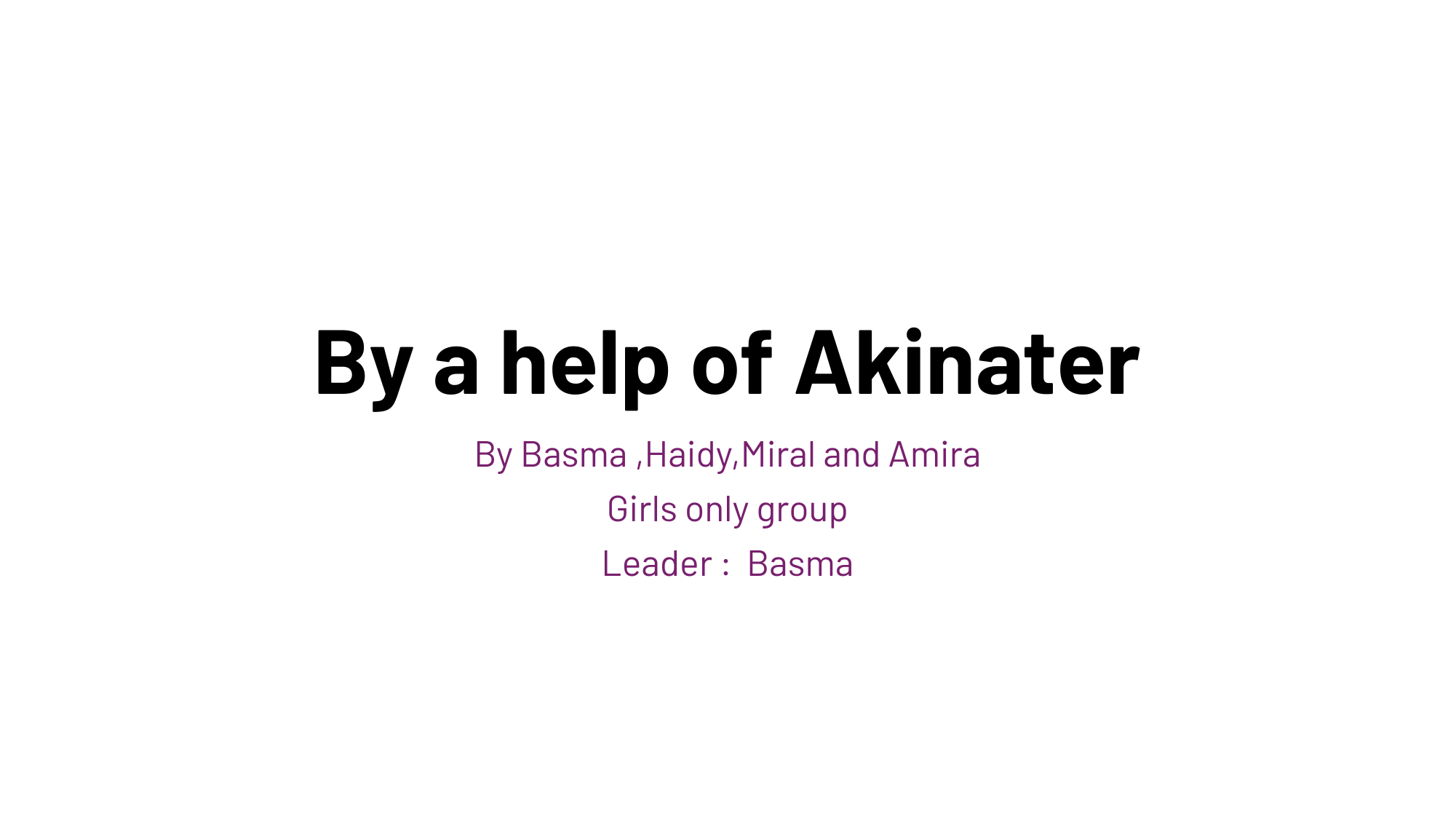

# By a help of Akinater
By Basma ,Haidy,Miral and Amira
Girls only group
Leader :  Basma